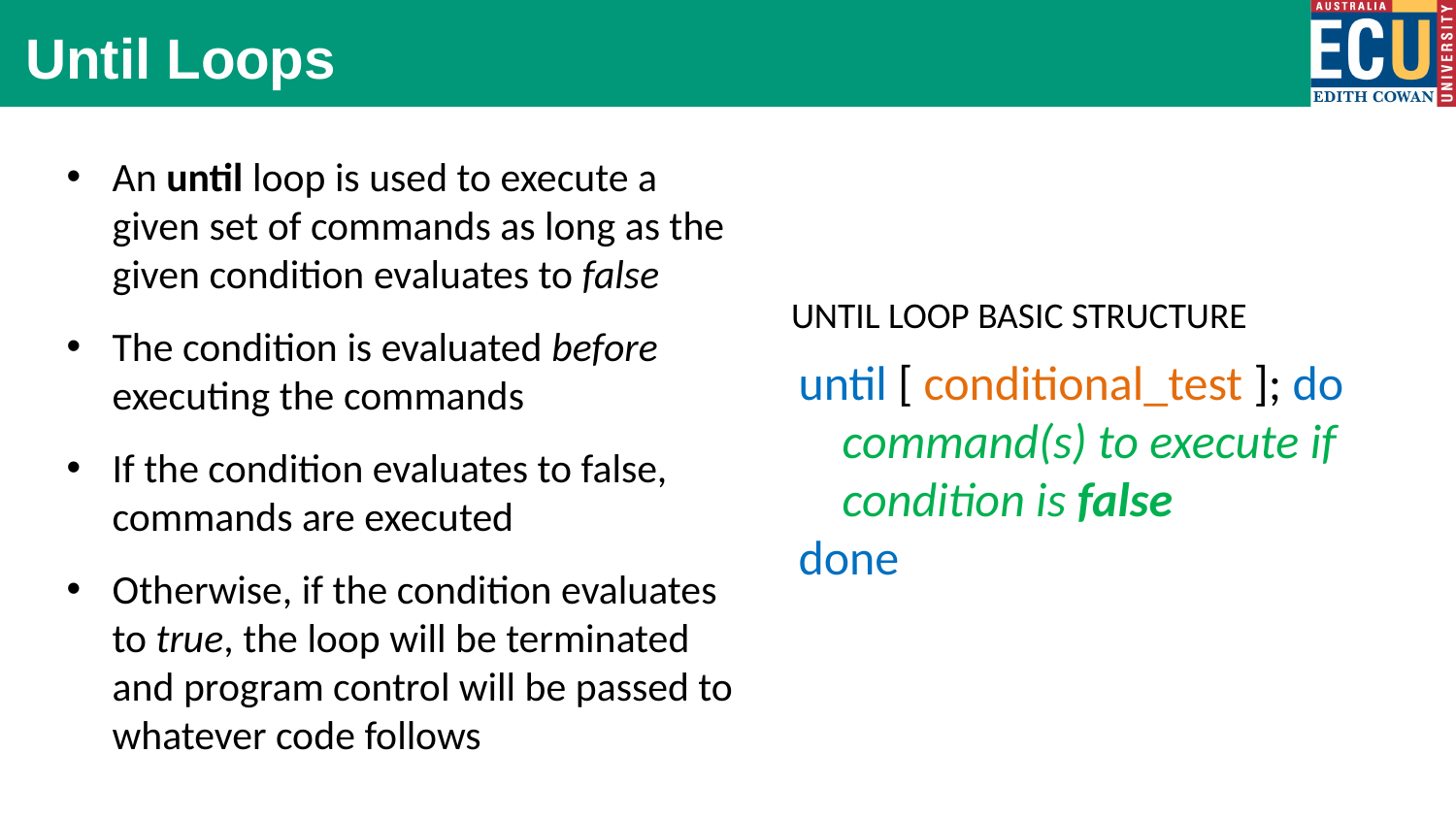

# Until Loops
An until loop is used to execute a given set of commands as long as the given condition evaluates to false
The condition is evaluated before executing the commands
If the condition evaluates to false, commands are executed
Otherwise, if the condition evaluates to true, the loop will be terminated and program control will be passed to whatever code follows
UNTIL LOOP BASIC STRUCTURE
until [ conditional_test ]; do
    command(s) to execute if
    condition is false
done